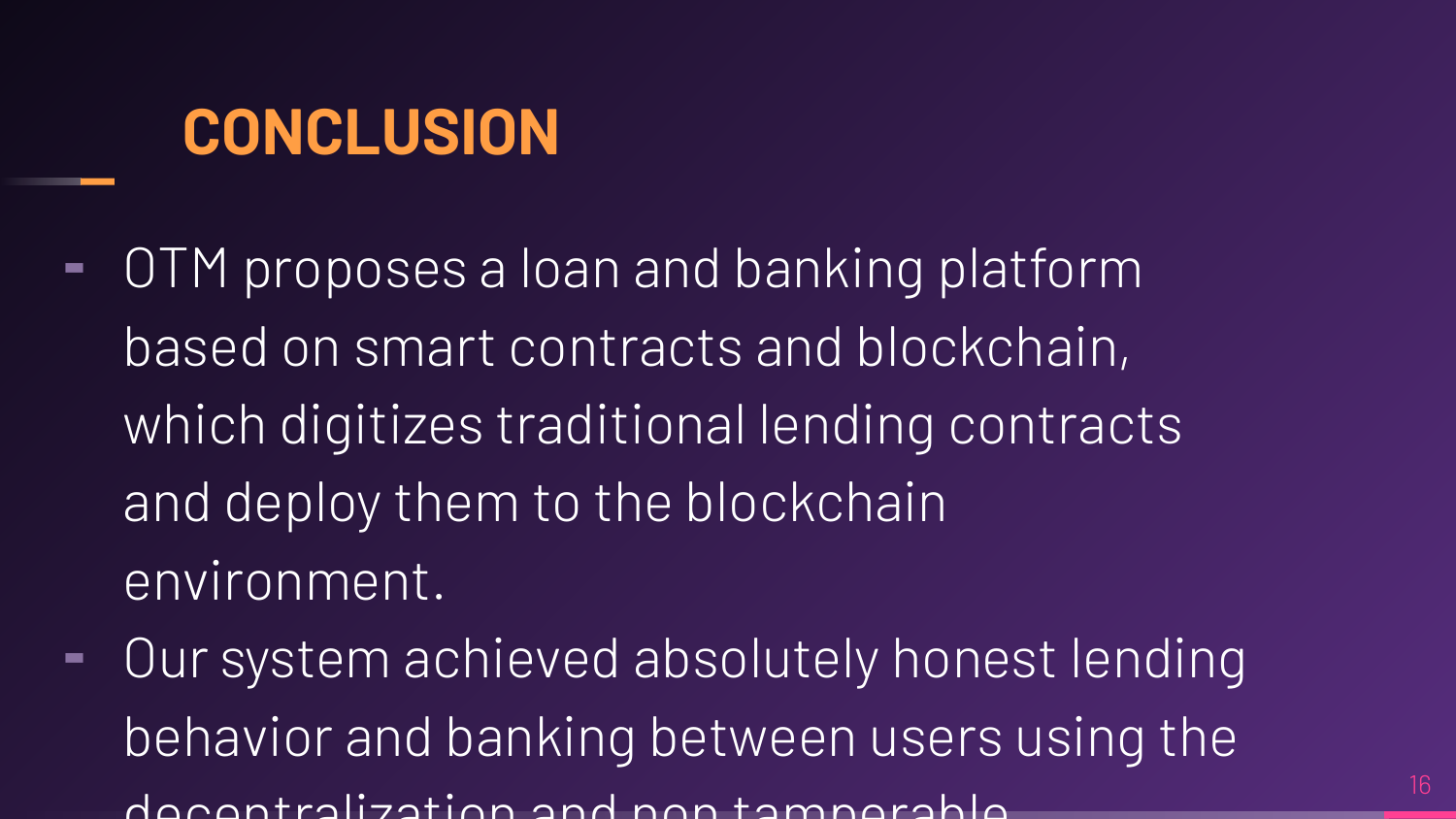

# CONCLUSION
OTM proposes a loan and banking platform based on smart contracts and blockchain, which digitizes traditional lending contracts and deploy them to the blockchain environment.
Our system achieved absolutely honest lending behavior and banking between users using the decentralization and non tamperable transaction of blockchain.
16